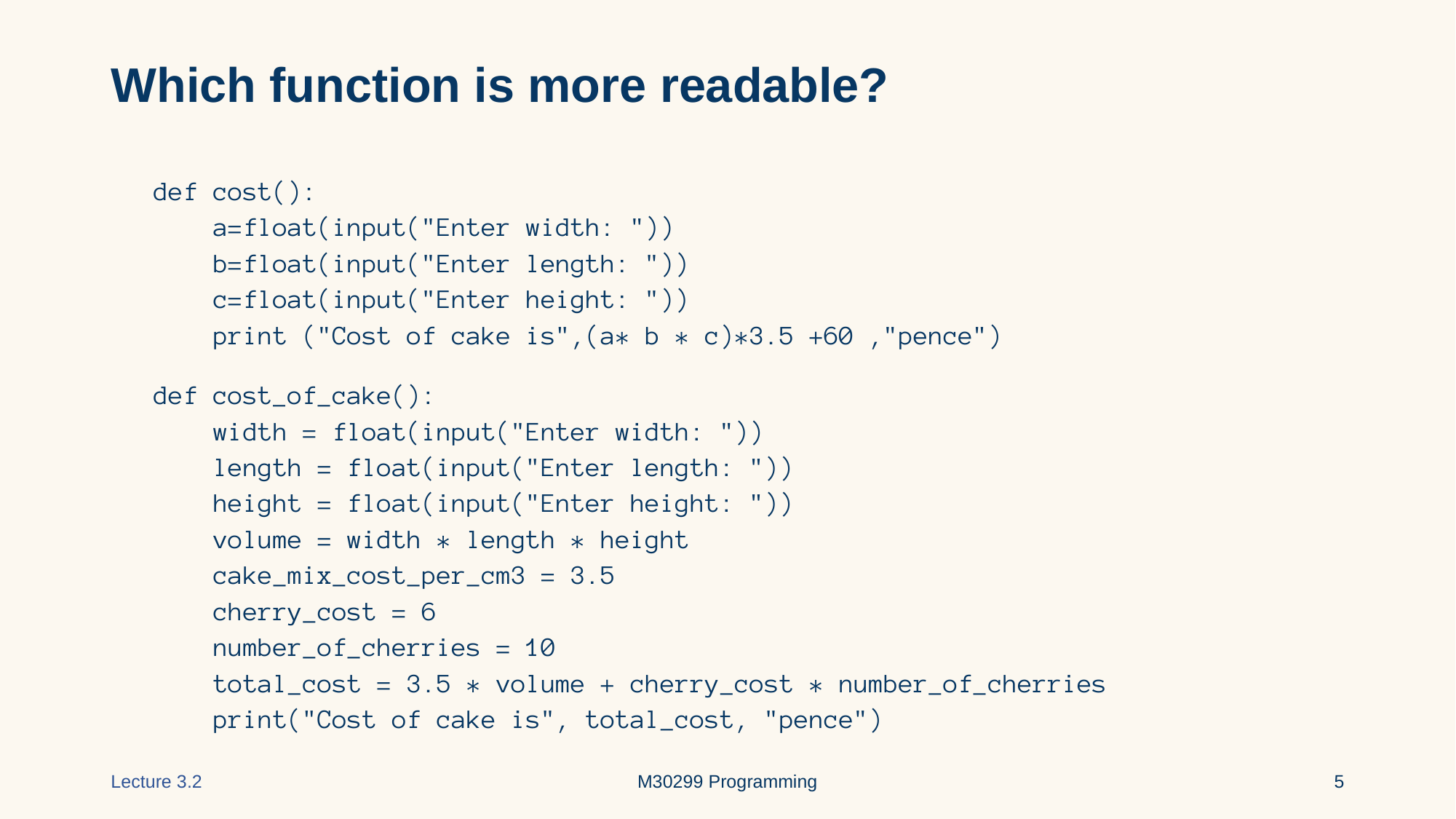

# Which function is more readable?
def cost():
    a=float(input("Enter width: "))
    b=float(input("Enter length: "))
    c=float(input("Enter height: "))
    print ("Cost of cake is",(a* b * c)*3.5 +60 ,"pence")

def cost_of_cake():
    width = float(input("Enter width: "))
    length = float(input("Enter length: "))
    height = float(input("Enter height: "))
    volume = width * length * height
    cake_mix_cost_per_cm3 = 3.5
    cherry_cost = 6
    number_of_cherries = 10
    total_cost = 3.5 * volume + cherry_cost * number_of_cherries
    print("Cost of cake is", total_cost, "pence")
Lecture 3.2
M30299 Programming
5